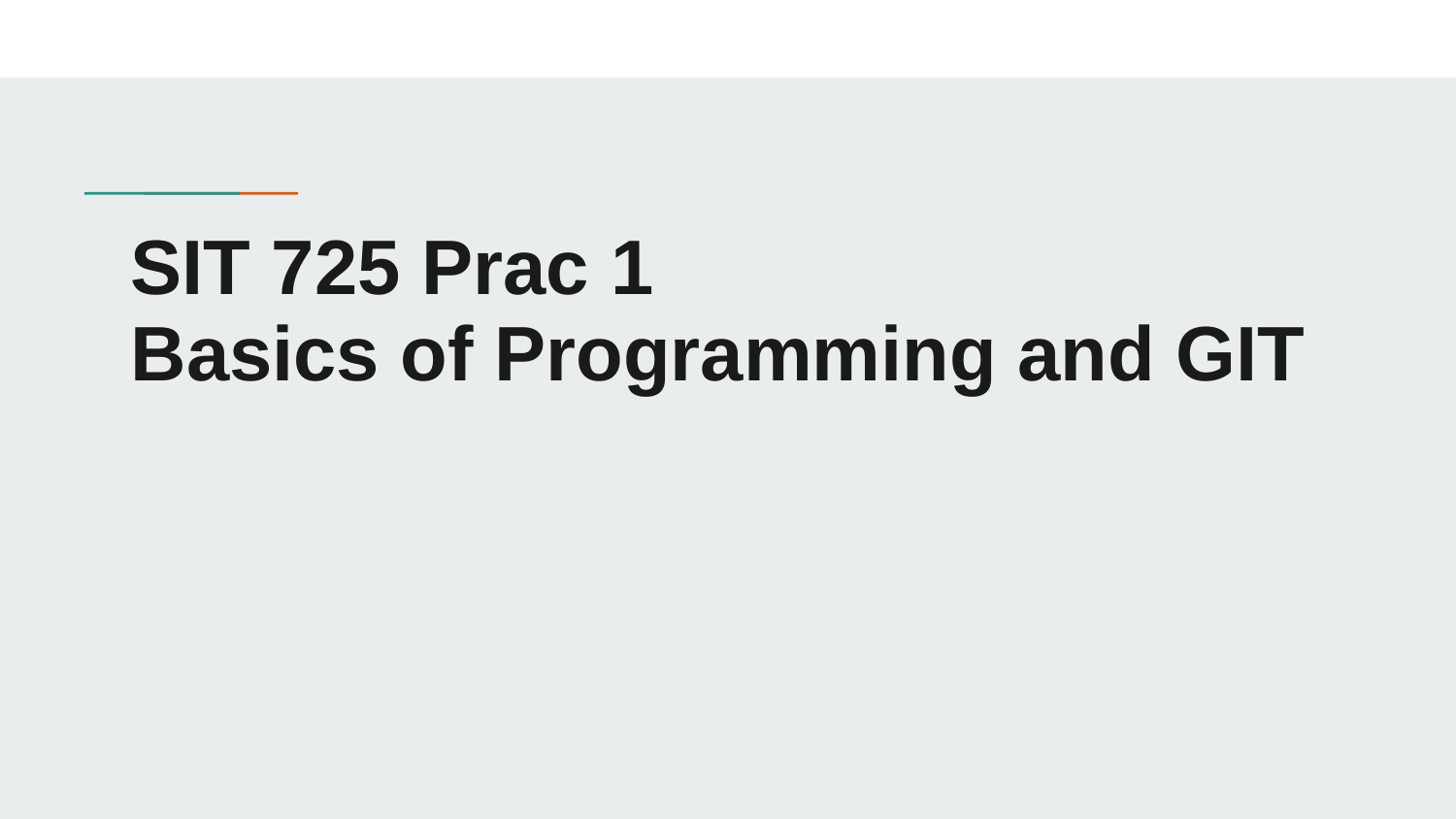

# SIT 725 Prac 1
Basics of Programming and GIT